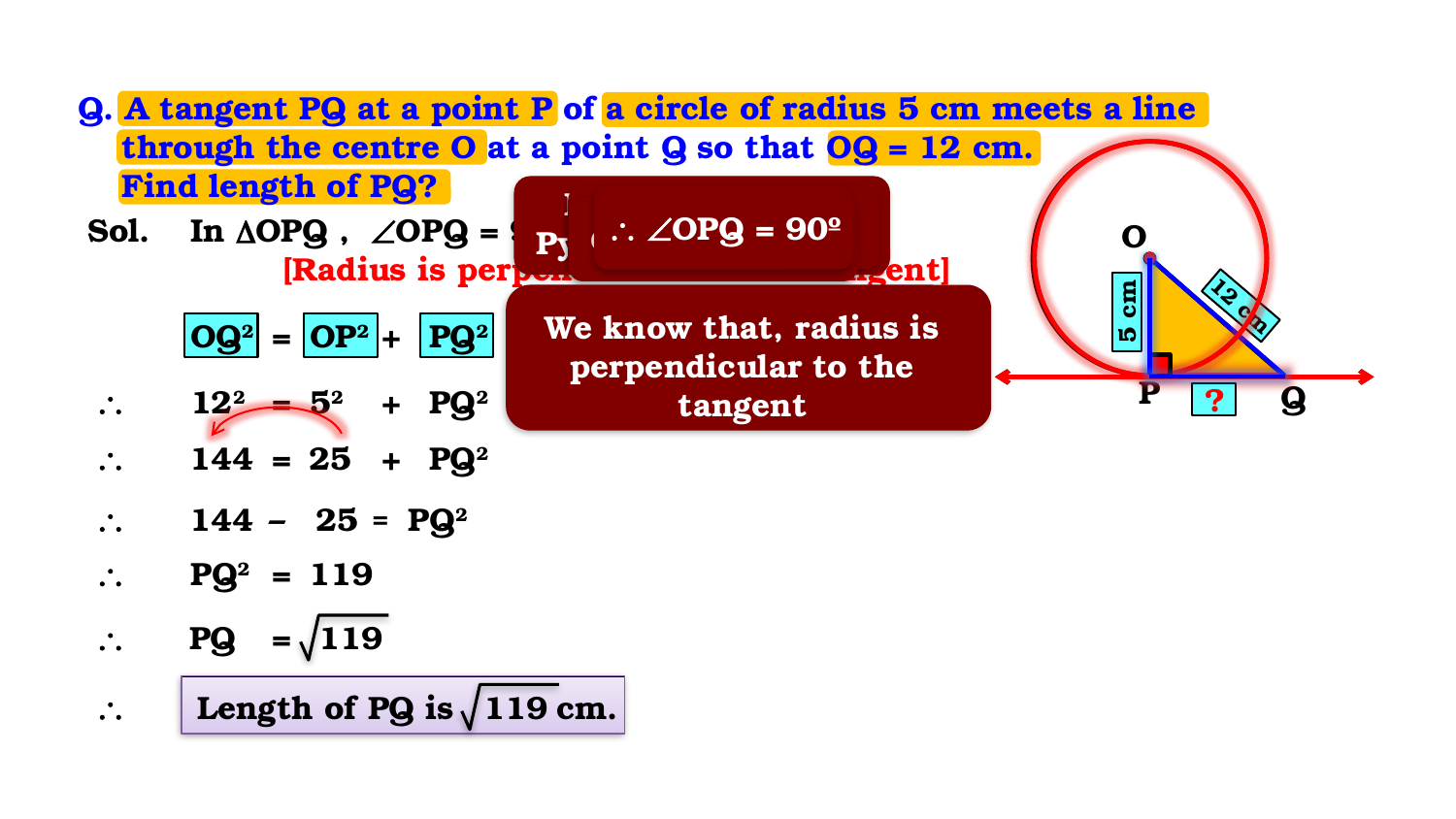

Q. A tangent PQ at a point P of a circle of radius 5 cm meets a line
    through the centre O at a point Q so that OQ = 12 cm.
    Find length of PQ?

O

P
Q

Now, let us apply Pythagoras theorem

∴ ∠OPQ = 90º

Consider ΔOPQ

Observe ∠OPQ
Sol.
In ΔOPQ ,
∠OPQ = 90o
[Radius is perpendicular to the tangent]

12 cm

We know that, radius is perpendicular to the tangent
5 cm

OQ2
=
OP2
+
PQ2
[Pythagoras theorem]

?
∴
122
=
52
+
PQ2

∴
144
=
25
+
PQ2
∴
144
–
25
=
PQ2
∴
PQ2
=
119
∴
PQ
=
119

∴
Length of PQ is
                 cm.
119